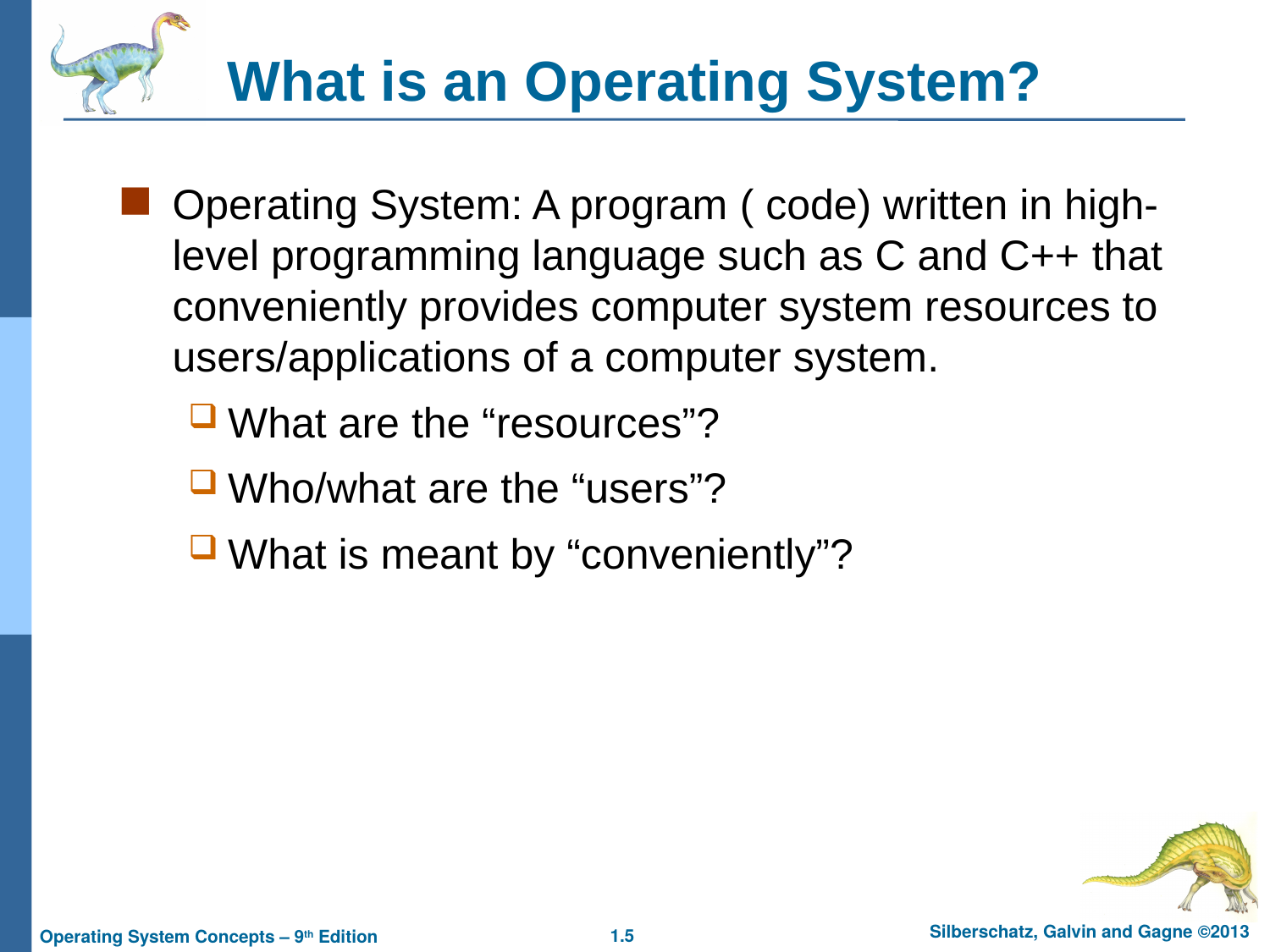

# What is an Operating System?
Operating System: A program ( code) written in high-level programming language such as C and C++ that conveniently provides computer system resources to users/applications of a computer system.
What are the “resources”?
Who/what are the “users”?
What is meant by “conveniently”?